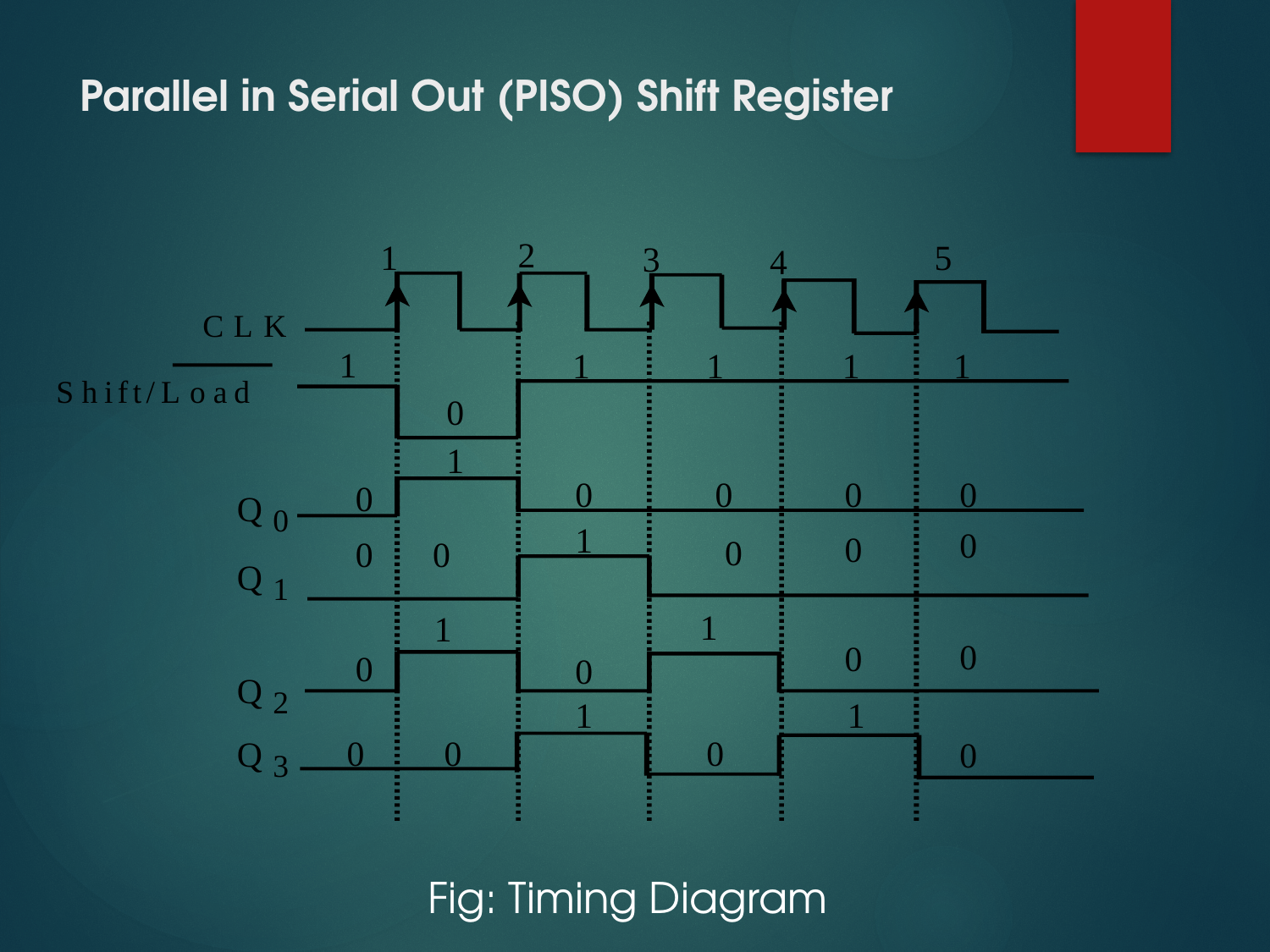

# Parallel in Serial Out (PISO) Shift Register
2
1
5
3
4

C
L
K

S
h
i
f
t
/
L
o
a
d

1

0
0
0
0

Q

0

1

0
0

0
0

Q

1

1

0
0

0

Q

2

1
1

Q

0

3

1
1
1
1
1

0

0

0

1

0

0
0
0

Fig: Timing Diagram